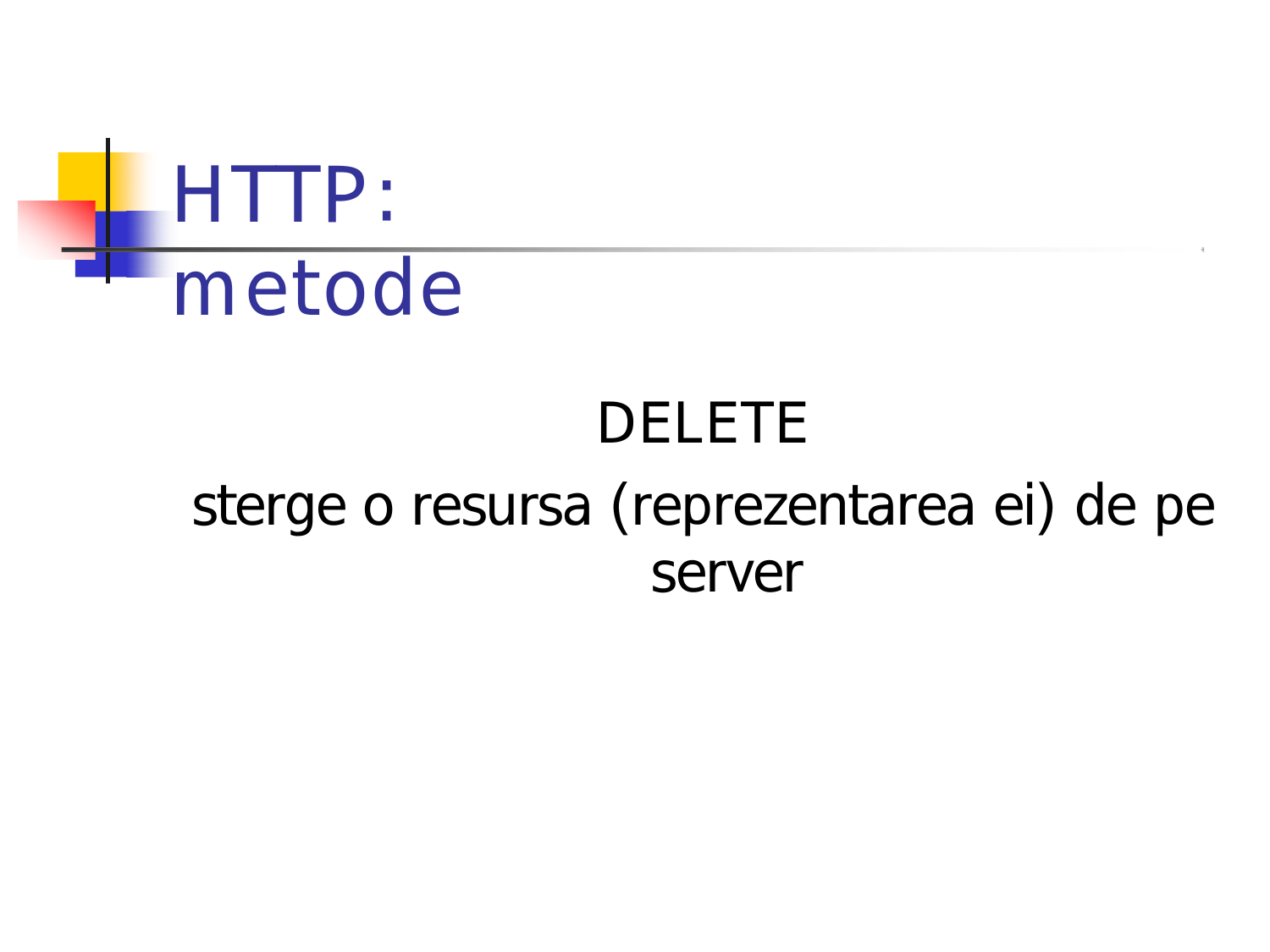

# HTTP:	metode

DELETE
sterge o resursa (reprezentarea ei) de pe
server